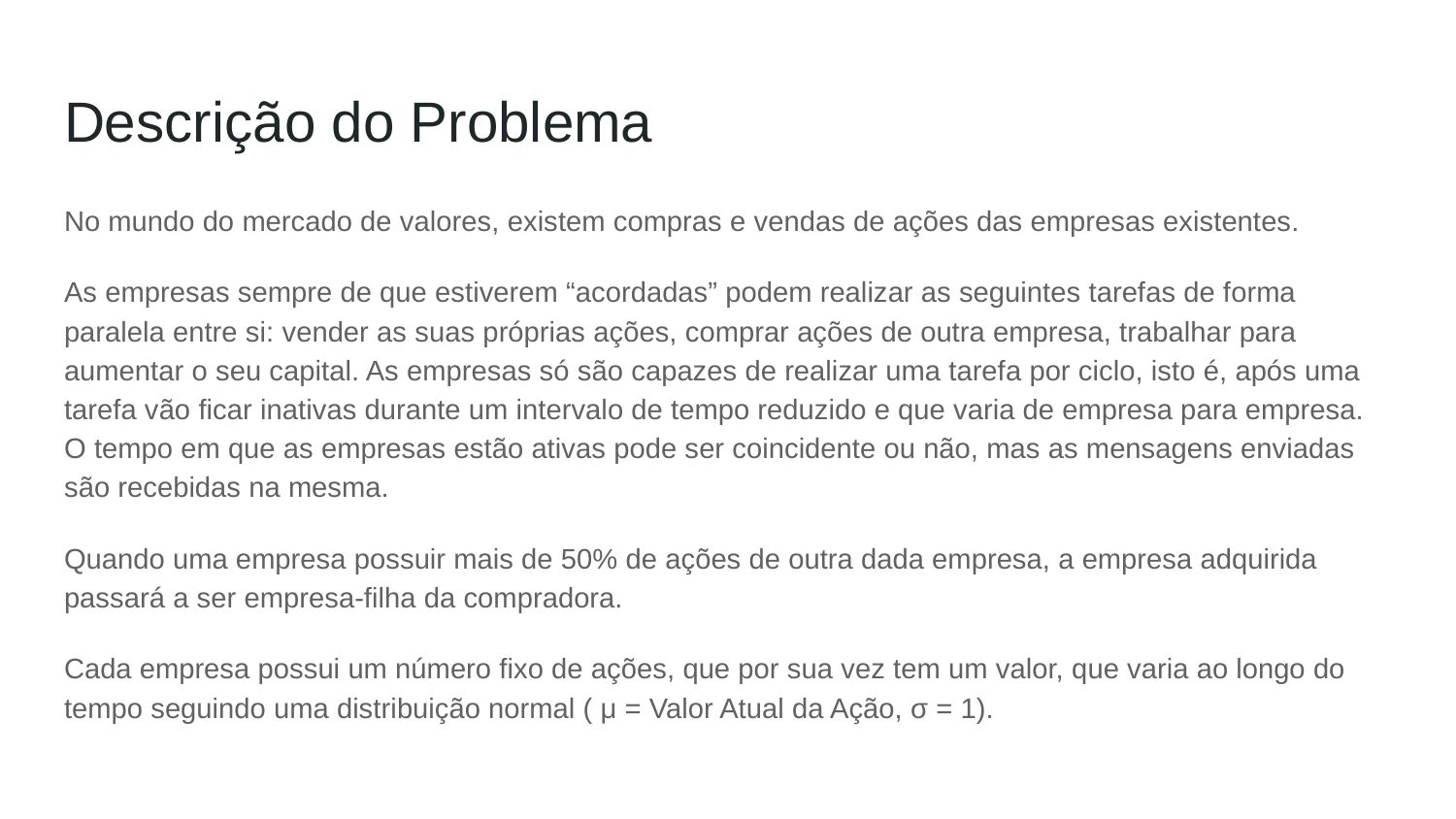

# Descrição do Problema
No mundo do mercado de valores, existem compras e vendas de ações das empresas existentes.
As empresas sempre de que estiverem “acordadas” podem realizar as seguintes tarefas de forma paralela entre si: vender as suas próprias ações, comprar ações de outra empresa, trabalhar para aumentar o seu capital. As empresas só são capazes de realizar uma tarefa por ciclo, isto é, após uma tarefa vão ficar inativas durante um intervalo de tempo reduzido e que varia de empresa para empresa. O tempo em que as empresas estão ativas pode ser coincidente ou não, mas as mensagens enviadas são recebidas na mesma.
Quando uma empresa possuir mais de 50% de ações de outra dada empresa, a empresa adquirida passará a ser empresa-filha da compradora.
Cada empresa possui um número fixo de ações, que por sua vez tem um valor, que varia ao longo do tempo seguindo uma distribuição normal ( μ = Valor Atual da Ação, σ = 1).